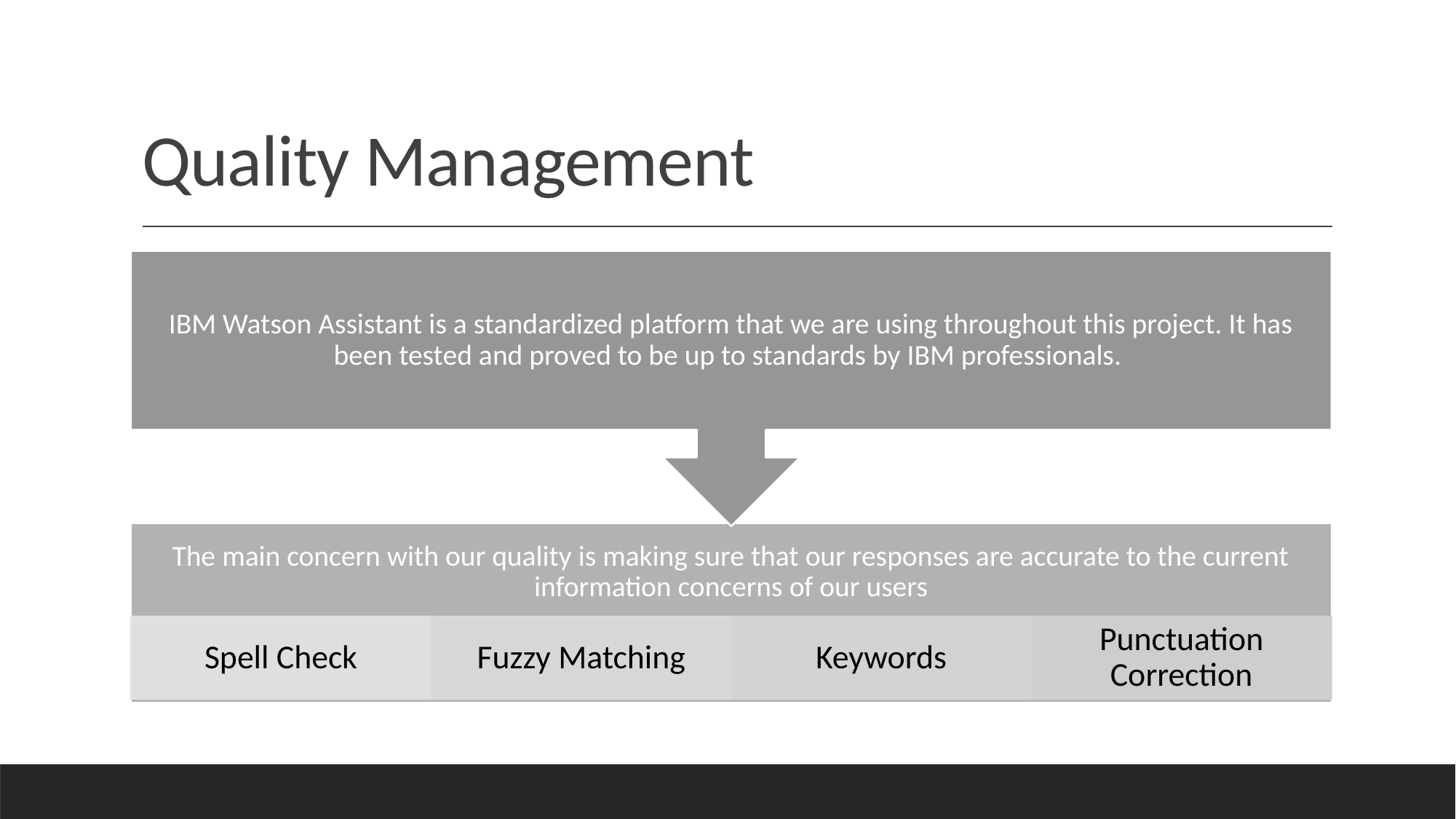

# Quality Management
The main concern with our quality is making sure that our responses are accurate to the current information concerns of our users
Spell Check
Fuzzy Matching
Keywords
Punctuation Correction
IBM Watson Assistant is a standardized platform that we are using throughout this project. It has been tested and proved to be up to standards by IBM professionals.